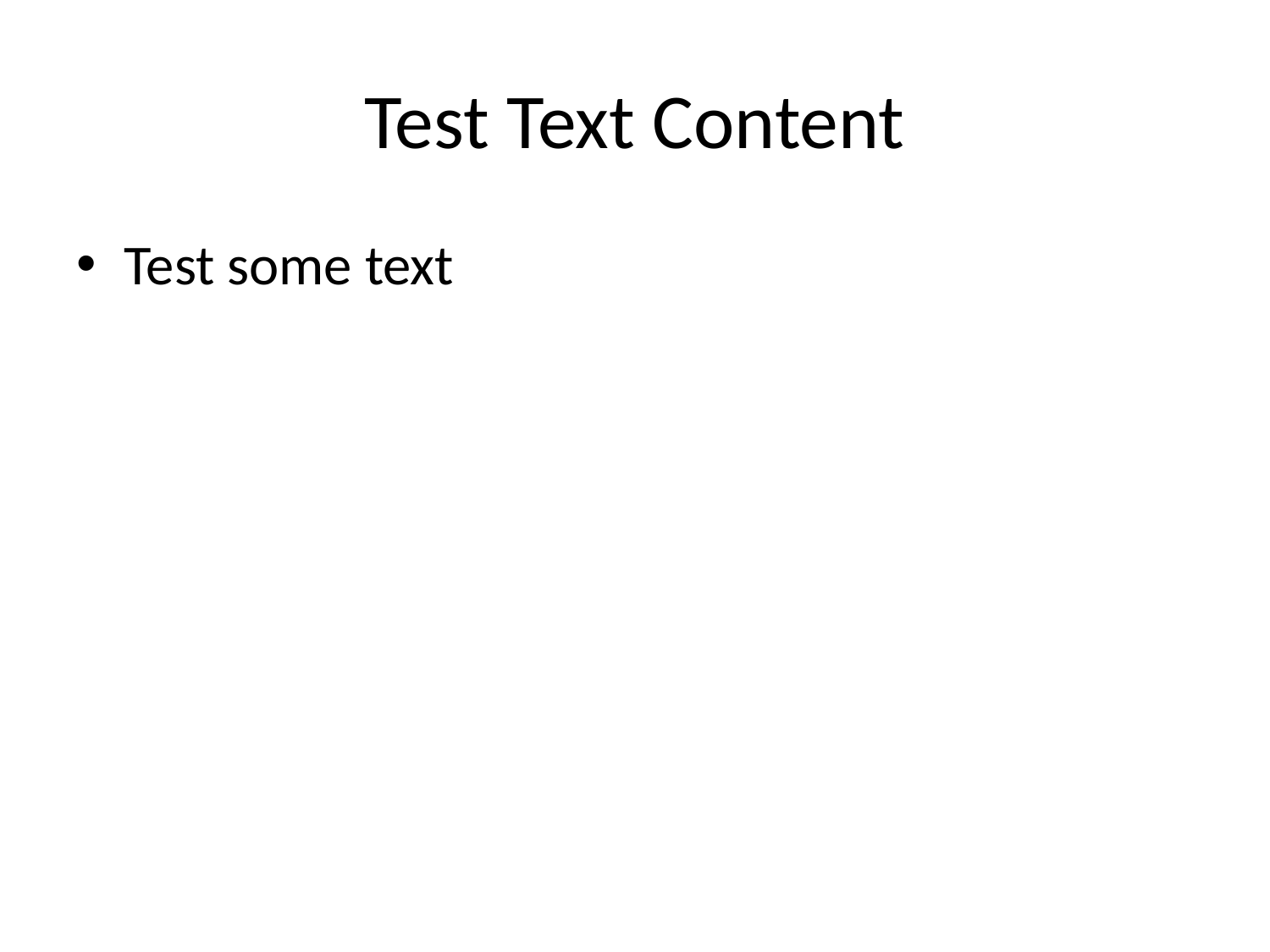

# Test Text Content
Test some text